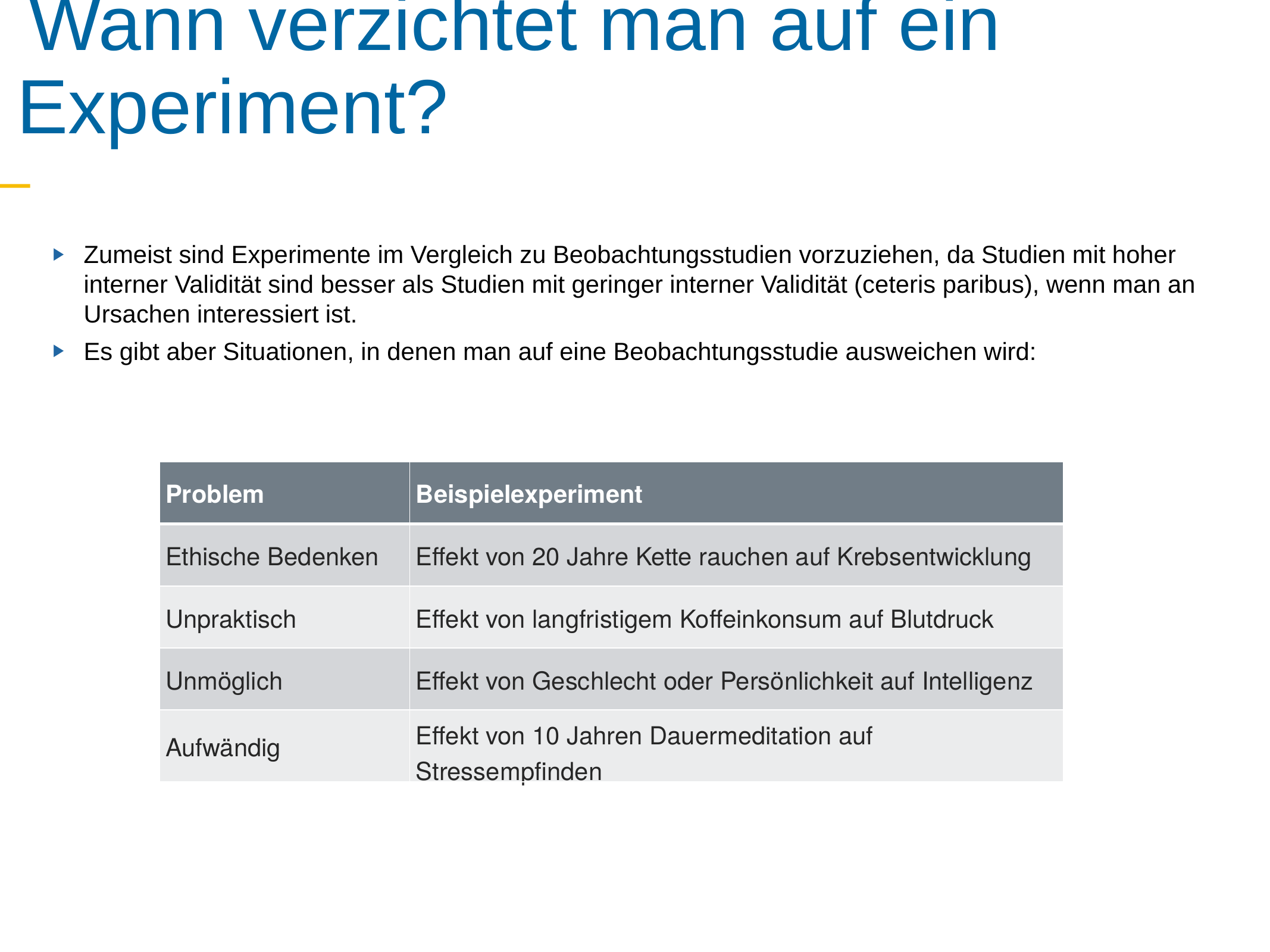

Wann verzichtet man auf ein Experiment?
Zumeist sind Experimente im Vergleich zu Beobachtungsstudien vorzuziehen, da Studien mit hoher interner Validität sind besser als Studien mit geringer interner Validität (ceteris paribus), wenn man an Ursachen interessiert ist.
Es gibt aber Situationen, in denen man auf eine Beobachtungsstudie ausweichen wird:
| Problem | Beispielexperiment |
| --- | --- |
| Ethische Bedenken | Effekt von 20 Jahre Kette rauchen auf Krebsentwicklung |
| Unpraktisch | Effekt von langfristigem Koffeinkonsum auf Blutdruck |
| Unmöglich | Effekt von Geschlecht oder Persönlichkeit auf Intelligenz |
| Aufwändig | Effekt von 10 Jahren Dauermeditation auf Stressempfinden |
31